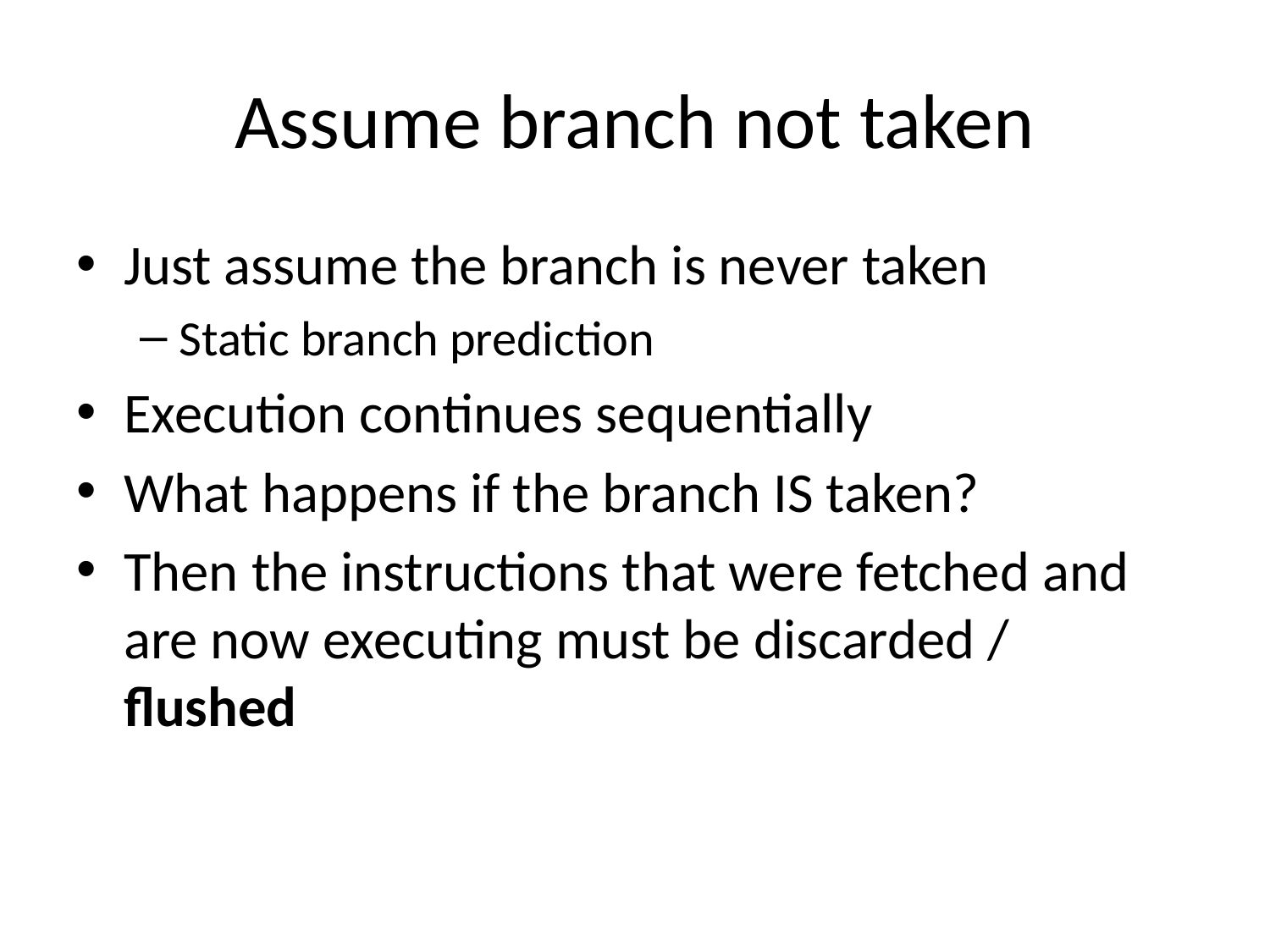

# Assume branch not taken
Just assume the branch is never taken
Static branch prediction
Execution continues sequentially
What happens if the branch IS taken?
Then the instructions that were fetched and are now executing must be discarded / flushed